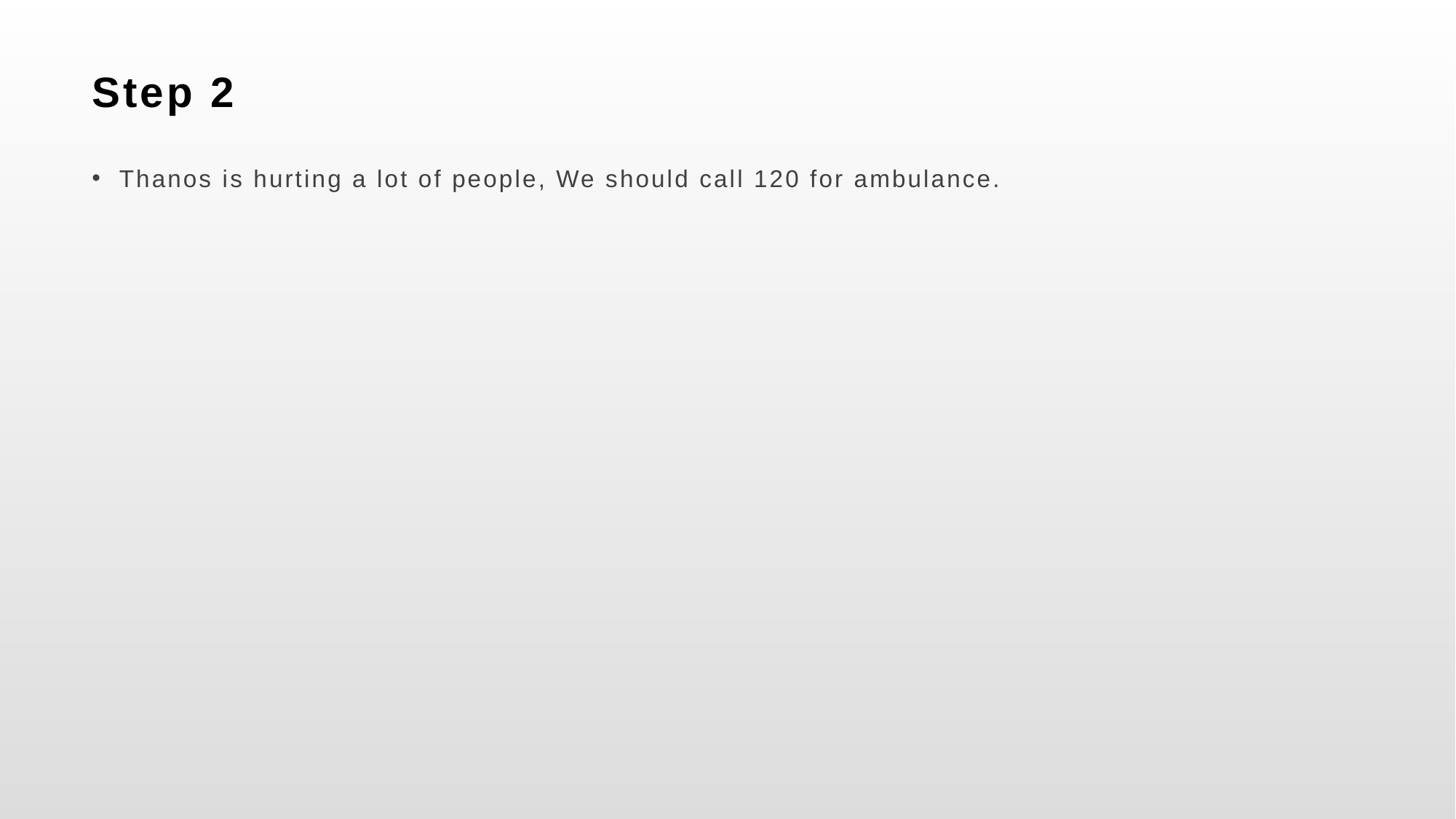

# Step 2
Thanos is hurting a lot of people, We should call 120 for ambulance.